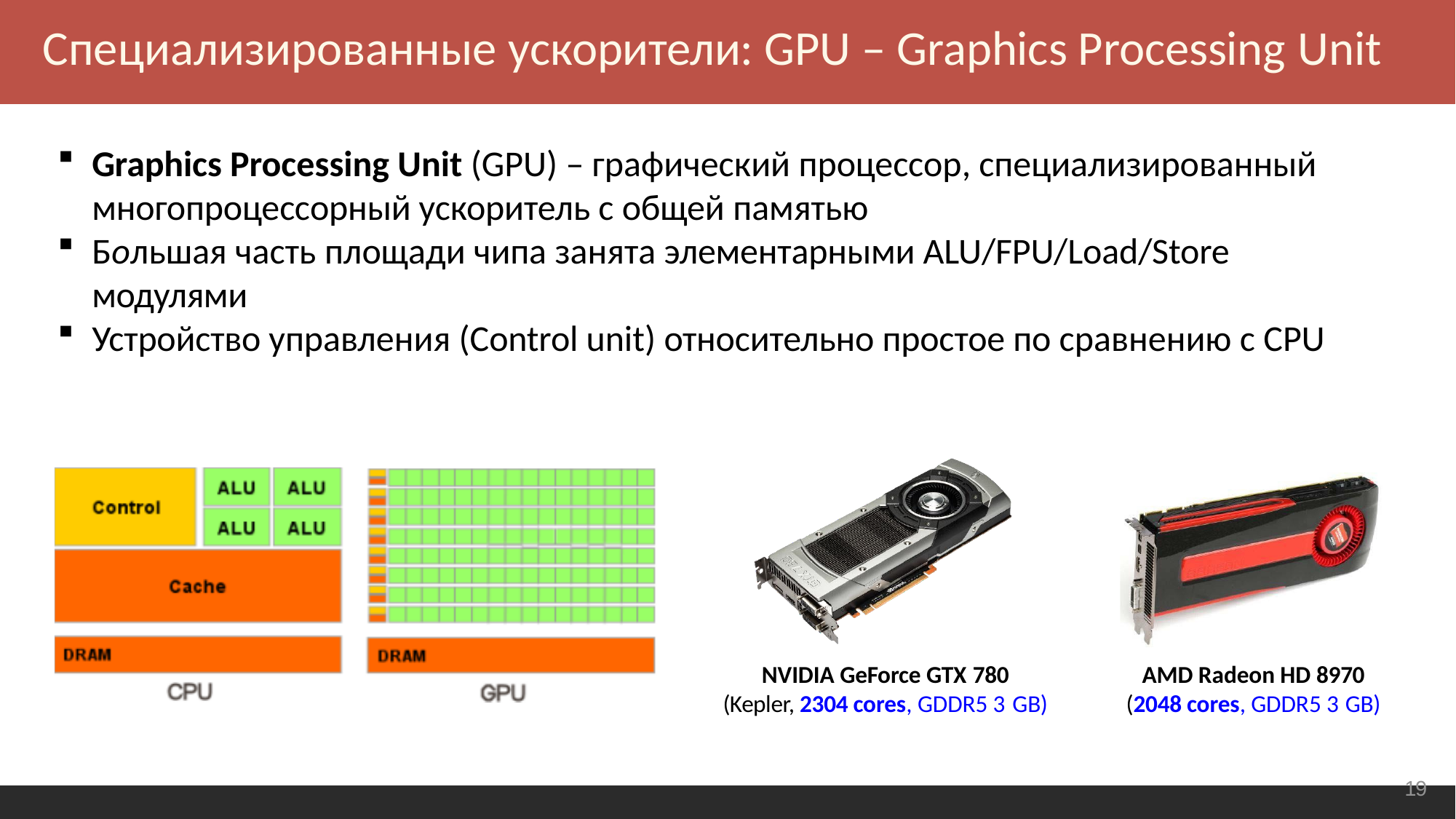

Специализированные ускорители: GPU – Graphics Processing Unit
Graphics Processing Unit (GPU) – графический процессор, специализированный
многопроцессорный ускоритель с общей памятью
Большая часть площади чипа занята элементарными ALU/FPU/Load/Store  модулями
Устройство управления (Control unit) относительно простое по сравнению с CPU

NVIDIA GeForce GTX 780
(Kepler, 2304 cores, GDDR5 3 GB)
AMD Radeon HD 8970
(2048 cores, GDDR5 3 GB)
19